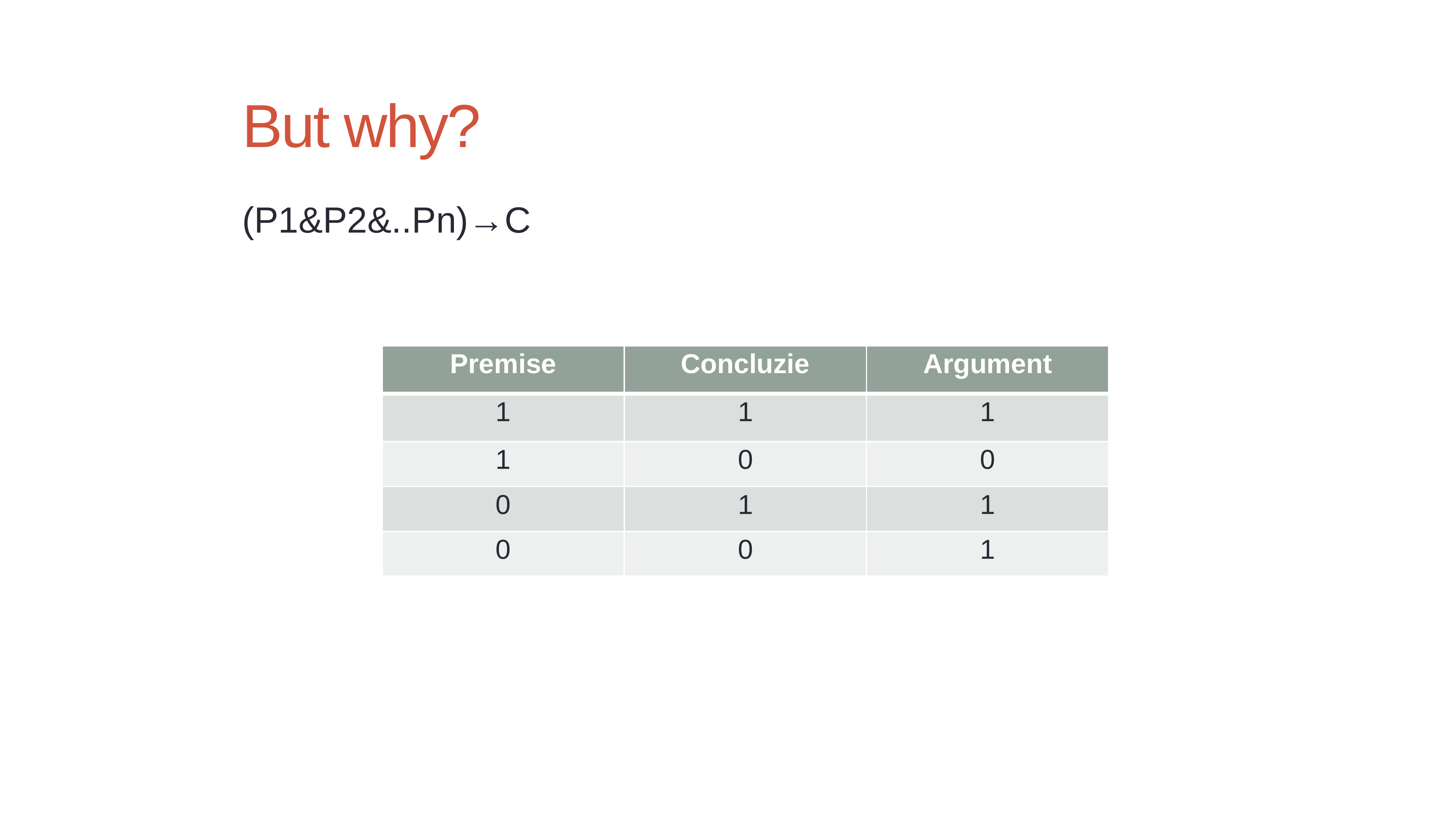

# But why?
(P1&P2&..Pn)→C
| Premise | Concluzie | Argument |
| --- | --- | --- |
| 1 | 1 | 1 |
| 1 | 0 | 0 |
| 0 | 1 | 1 |
| 0 | 0 | 1 |